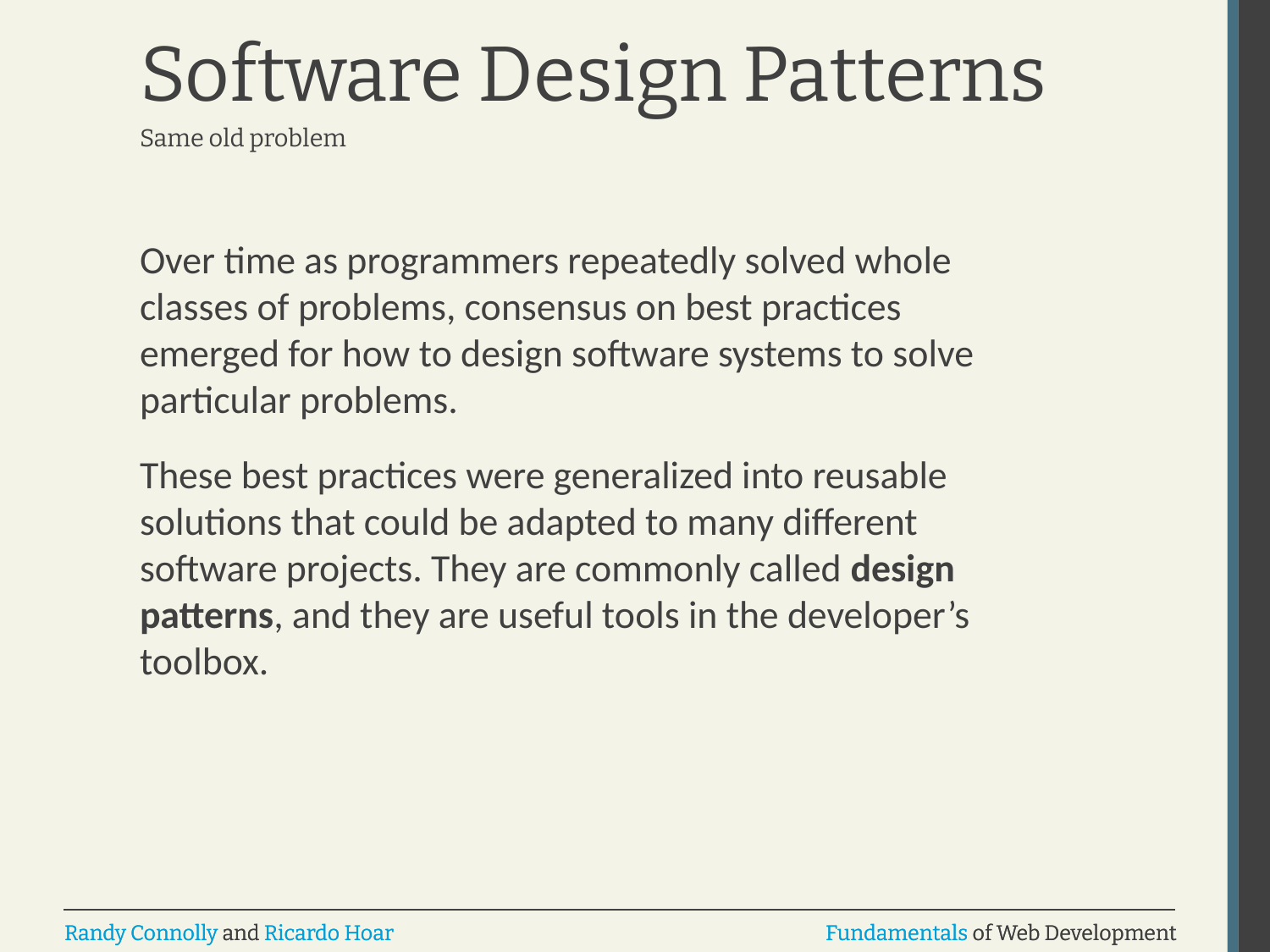

# Software Design Patterns
Same old problem
Over time as programmers repeatedly solved whole classes of problems, consensus on best practices emerged for how to design software systems to solve particular problems.
These best practices were generalized into reusable solutions that could be adapted to many different software projects. They are commonly called design patterns, and they are useful tools in the developer’s toolbox.